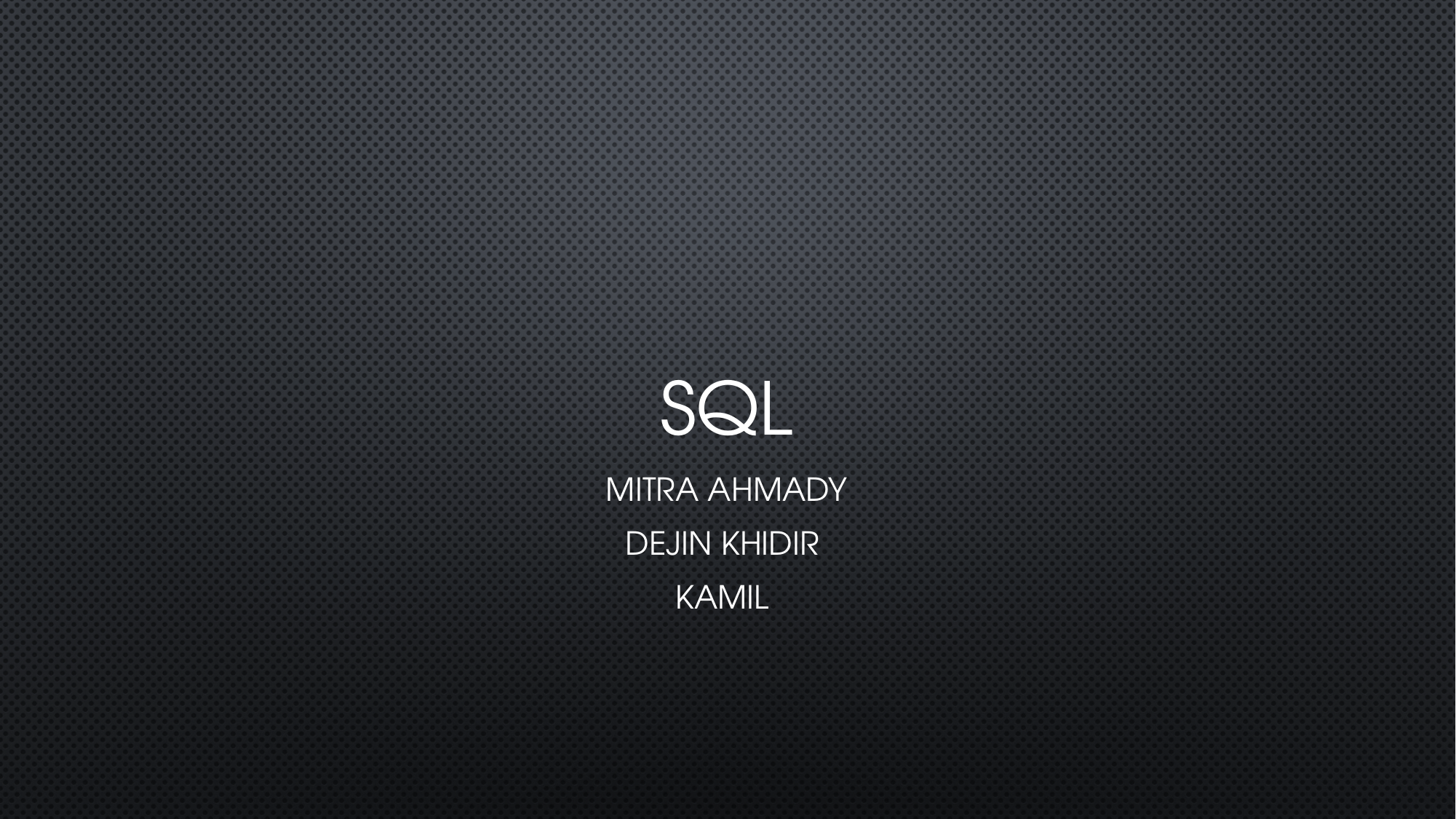

# SQL
Mitra Ahmady
Dejin khidir
Kamil